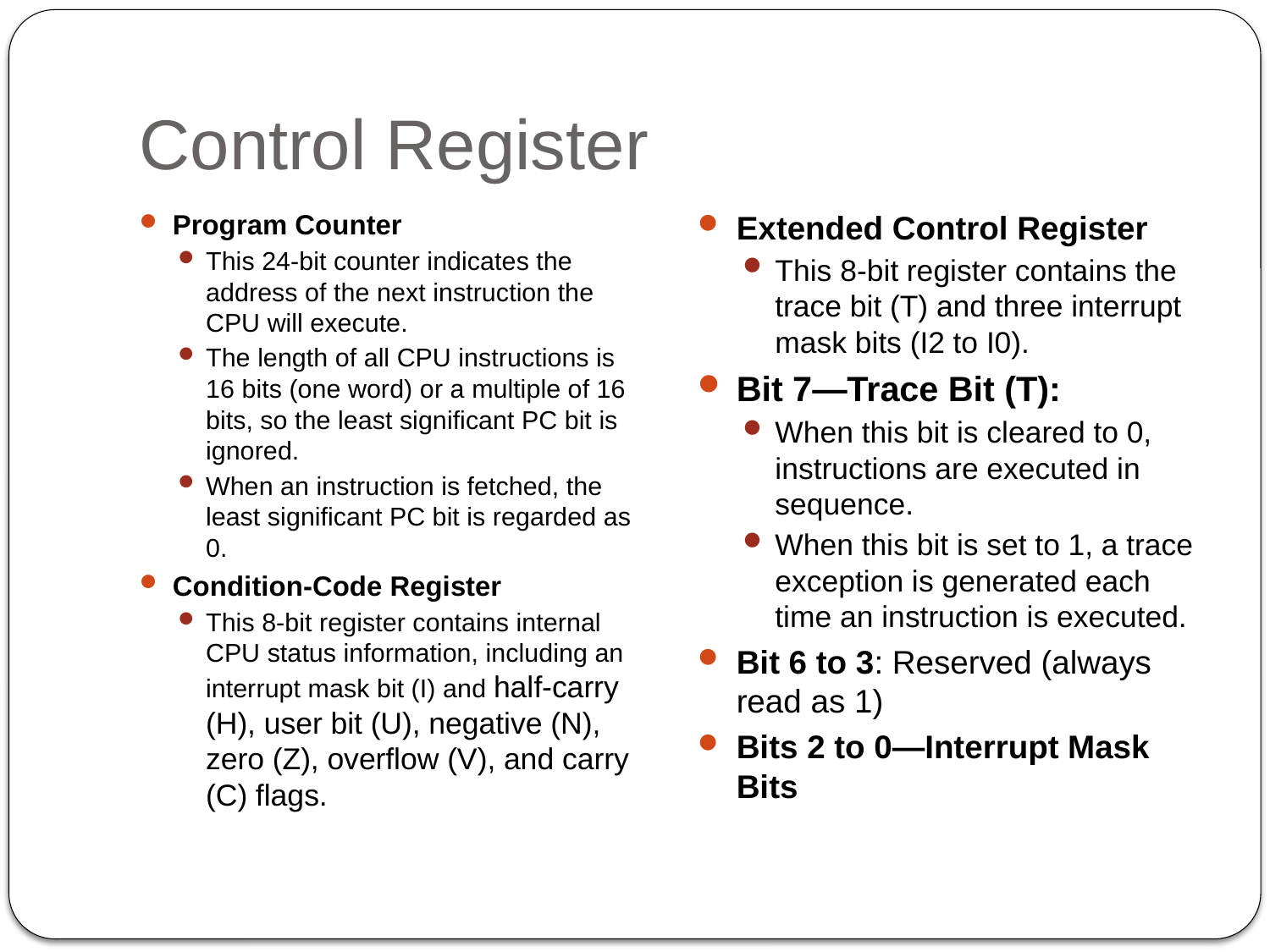

# Control Register
Program Counter
This 24-bit counter indicates the address of the next instruction the CPU will execute.
The length of all CPU instructions is 16 bits (one word) or a multiple of 16 bits, so the least significant PC bit is ignored.
When an instruction is fetched, the least significant PC bit is regarded as 0.
Condition-Code Register
This 8-bit register contains internal CPU status information, including an interrupt mask bit (I) and half-carry (H), user bit (U), negative (N), zero (Z), overflow (V), and carry (C) flags.

Extended Control Register
This 8-bit register contains the trace bit (T) and three interrupt mask bits (I2 to I0).
Bit 7—Trace Bit (T):
When this bit is cleared to 0, instructions are executed in sequence.
When this bit is set to 1, a trace exception is generated each time an instruction is executed.
Bit 6 to 3: Reserved (always read as 1)
Bits 2 to 0—Interrupt Mask Bits